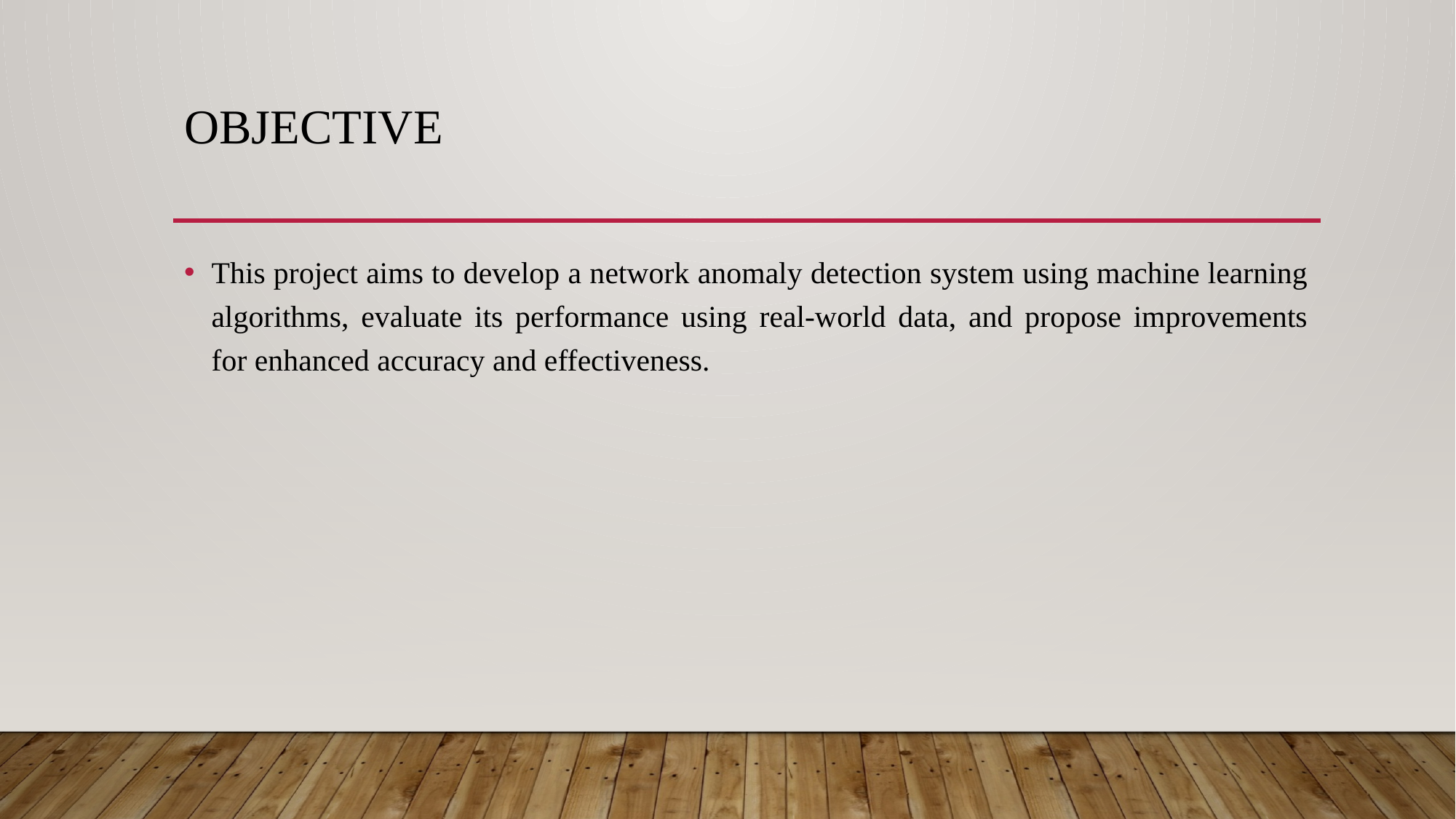

# objective
This project aims to develop a network anomaly detection system using machine learning algorithms, evaluate its performance using real-world data, and propose improvements for enhanced accuracy and effectiveness.